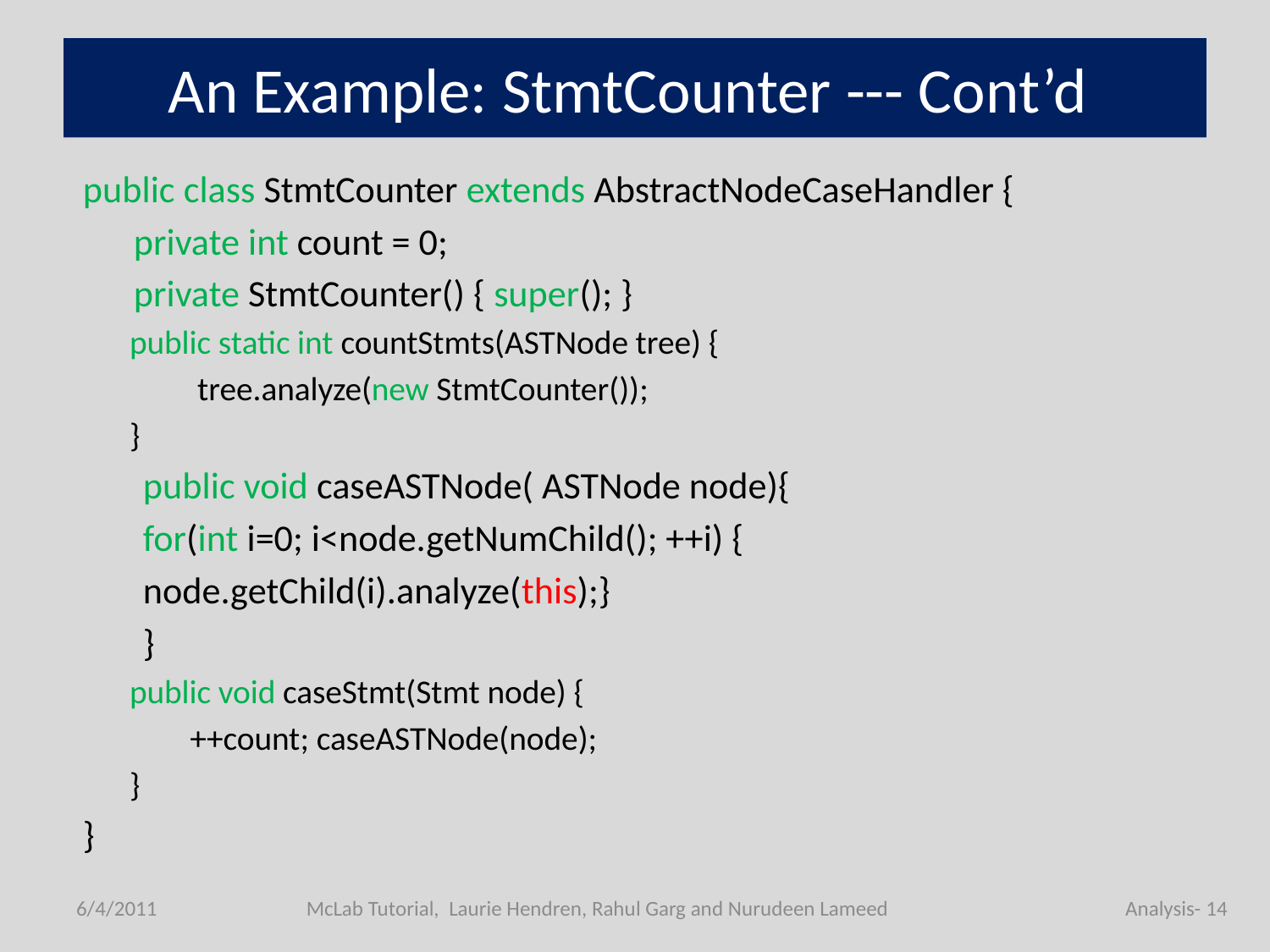

# An Example: StmtCounter --- Cont’d
public class StmtCounter extends AbstractNodeCaseHandler {
      private int count = 0;
      private StmtCounter() { super(); }
public static int countStmts(ASTNode tree) {
	 tree.analyze(new StmtCounter());
}
	public void caseASTNode( ASTNode node){
		for(int i=0; i<node.getNumChild(); ++i) {
			node.getChild(i).analyze(this);}
	}
public void caseStmt(Stmt node) {
	++count; caseASTNode(node);
}
}

6/4/2011
McLab Tutorial,  Laurie Hendren, Rahul Garg and Nurudeen Lameed
Analysis- 14